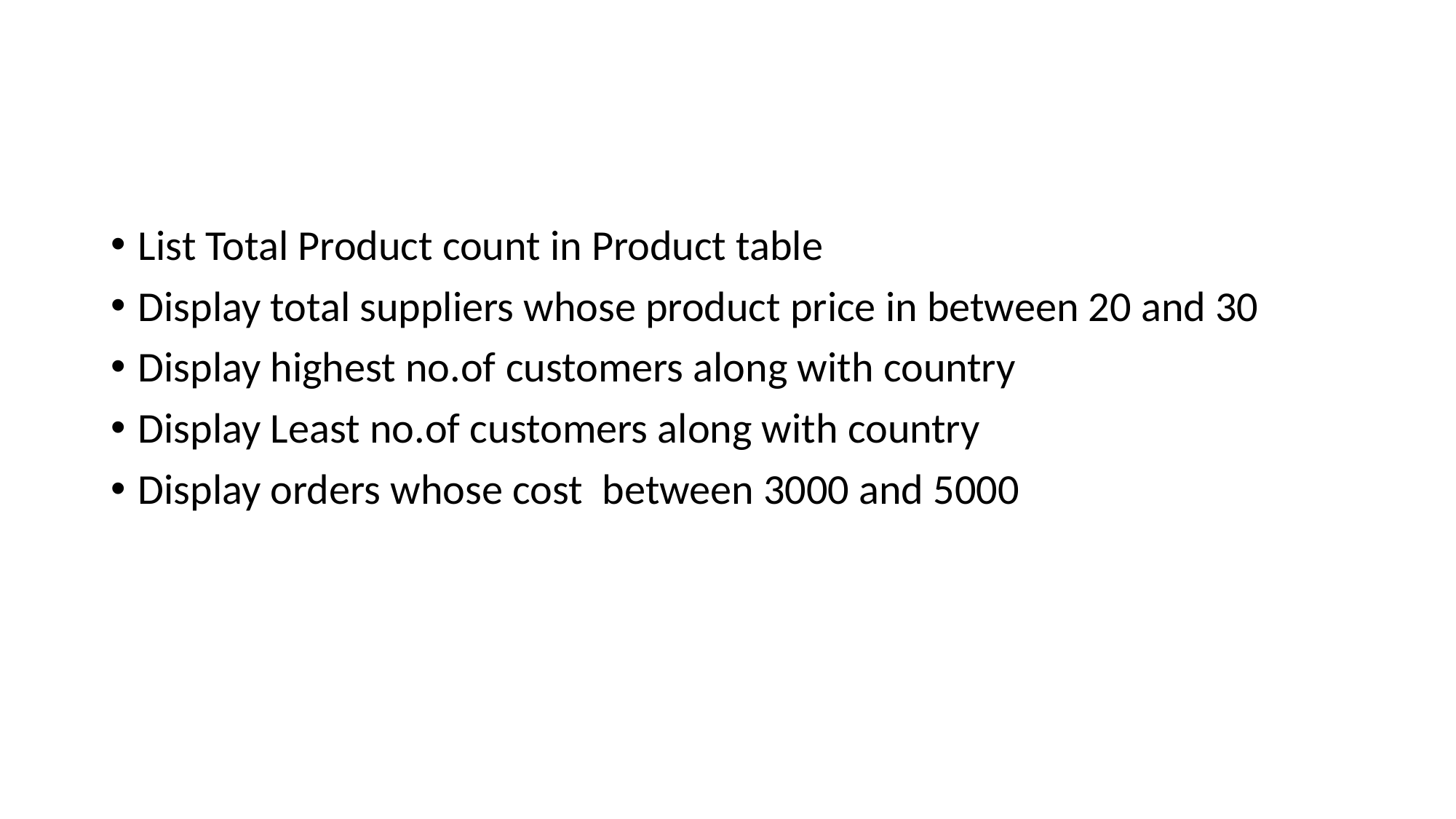

List Total Product count in Product table
Display total suppliers whose product price in between 20 and 30
Display highest no.of customers along with country
Display Least no.of customers along with country
Display orders whose cost  between 3000 and 5000